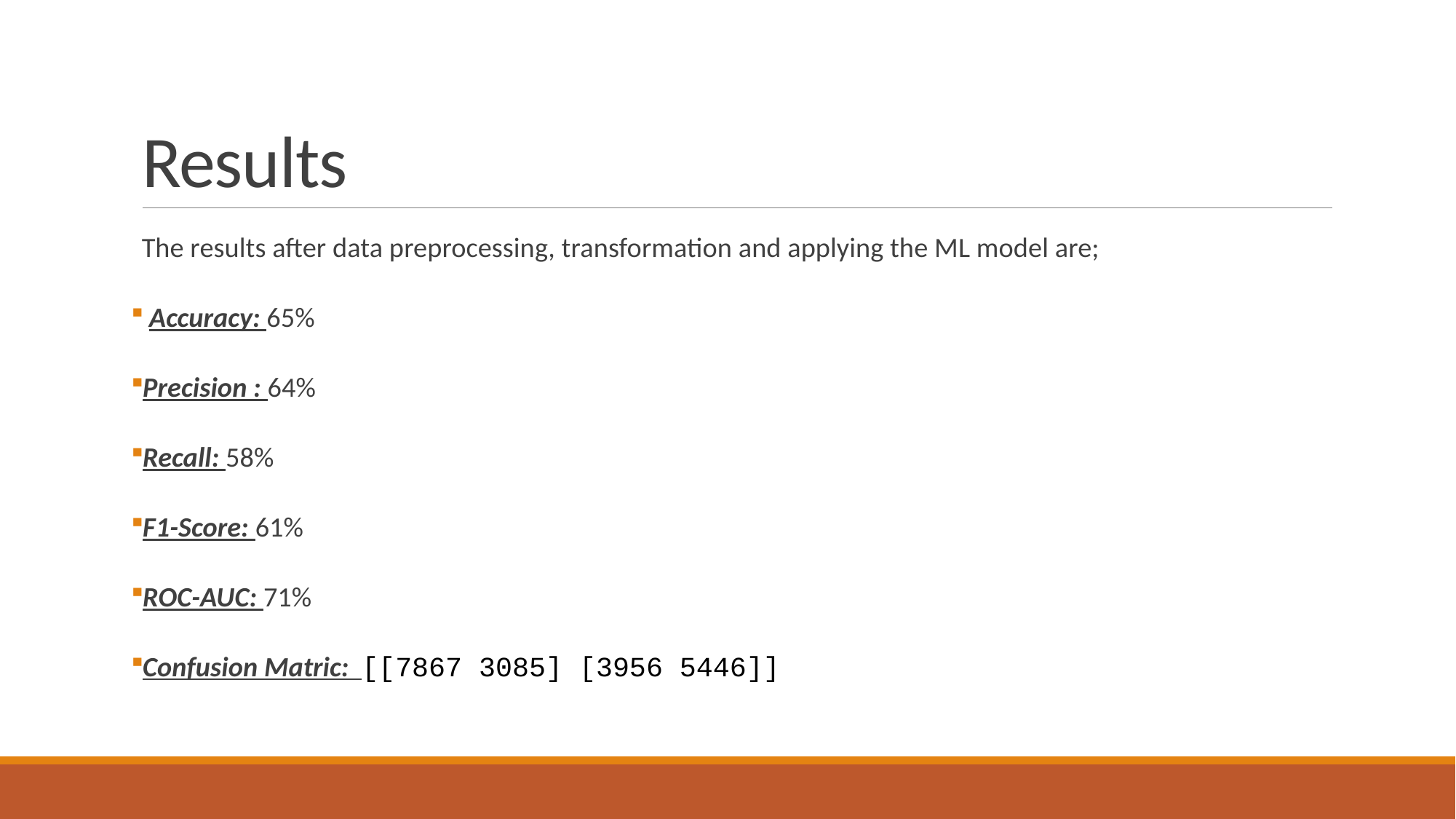

# Results
The results after data preprocessing, transformation and applying the ML model are;
 Accuracy: 65%
Precision : 64%
Recall: 58%
F1-Score: 61%
ROC-AUC: 71%
Confusion Matric:  [[7867 3085] [3956 5446]]